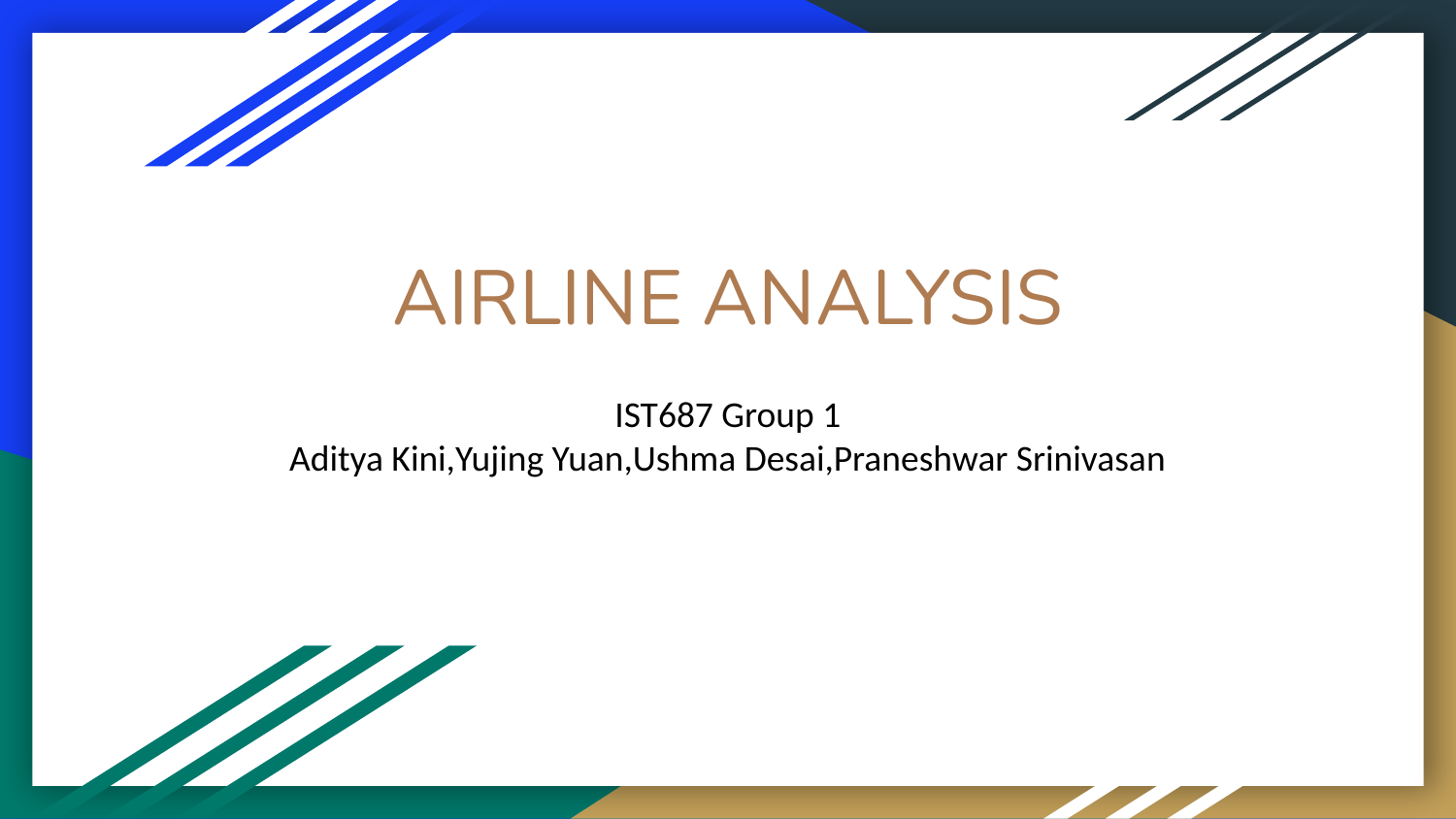

# AIRLINE ANALYSIS
IST687 Group 1
Aditya Kini,Yujing Yuan,Ushma Desai,Praneshwar Srinivasan